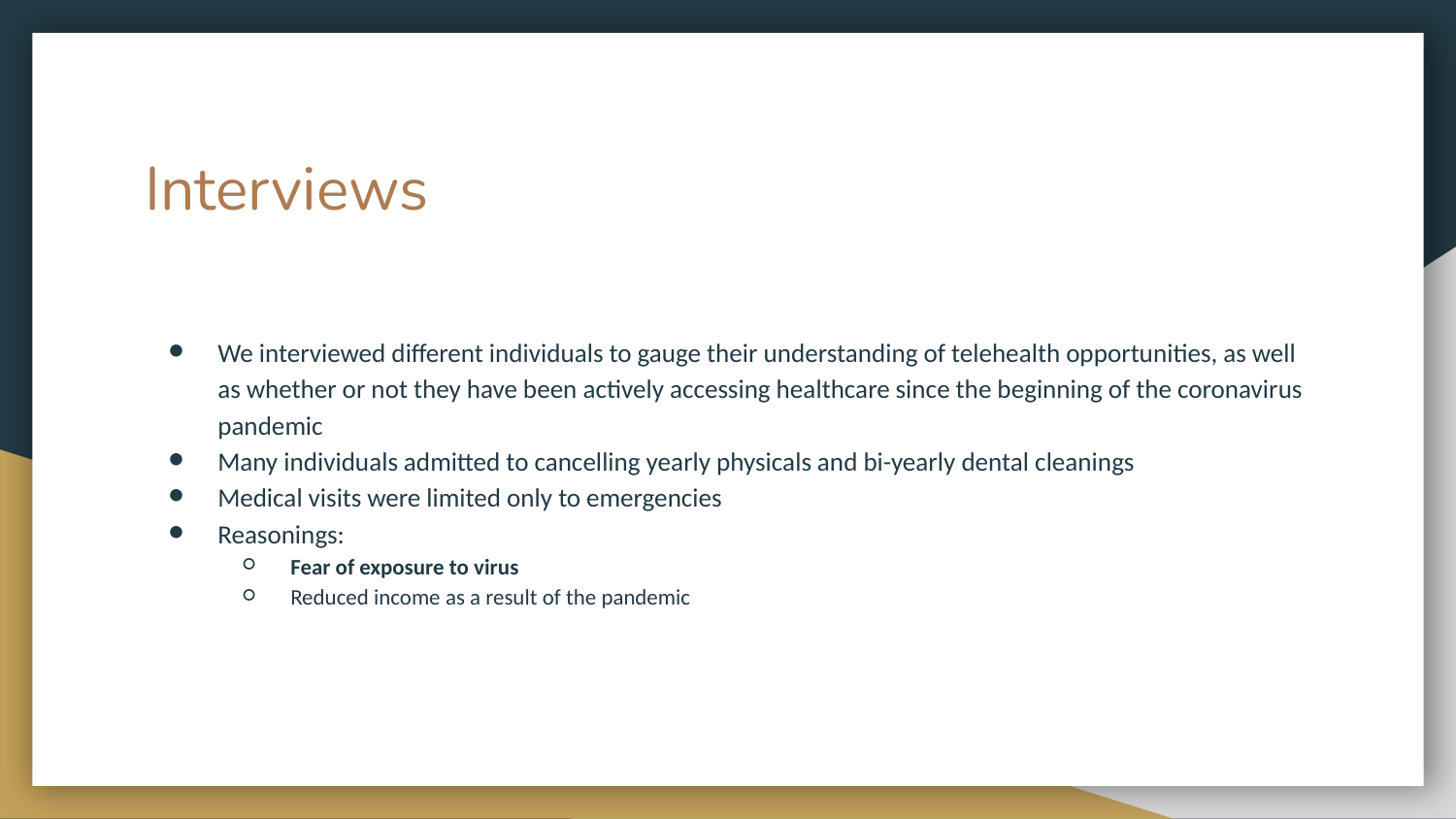

# Interviews
We interviewed different individuals to gauge their understanding of telehealth opportunities, as well as whether or not they have been actively accessing healthcare since the beginning of the coronavirus pandemic
Many individuals admitted to cancelling yearly physicals and bi-yearly dental cleanings
Medical visits were limited only to emergencies
Reasonings:
Fear of exposure to virus
Reduced income as a result of the pandemic